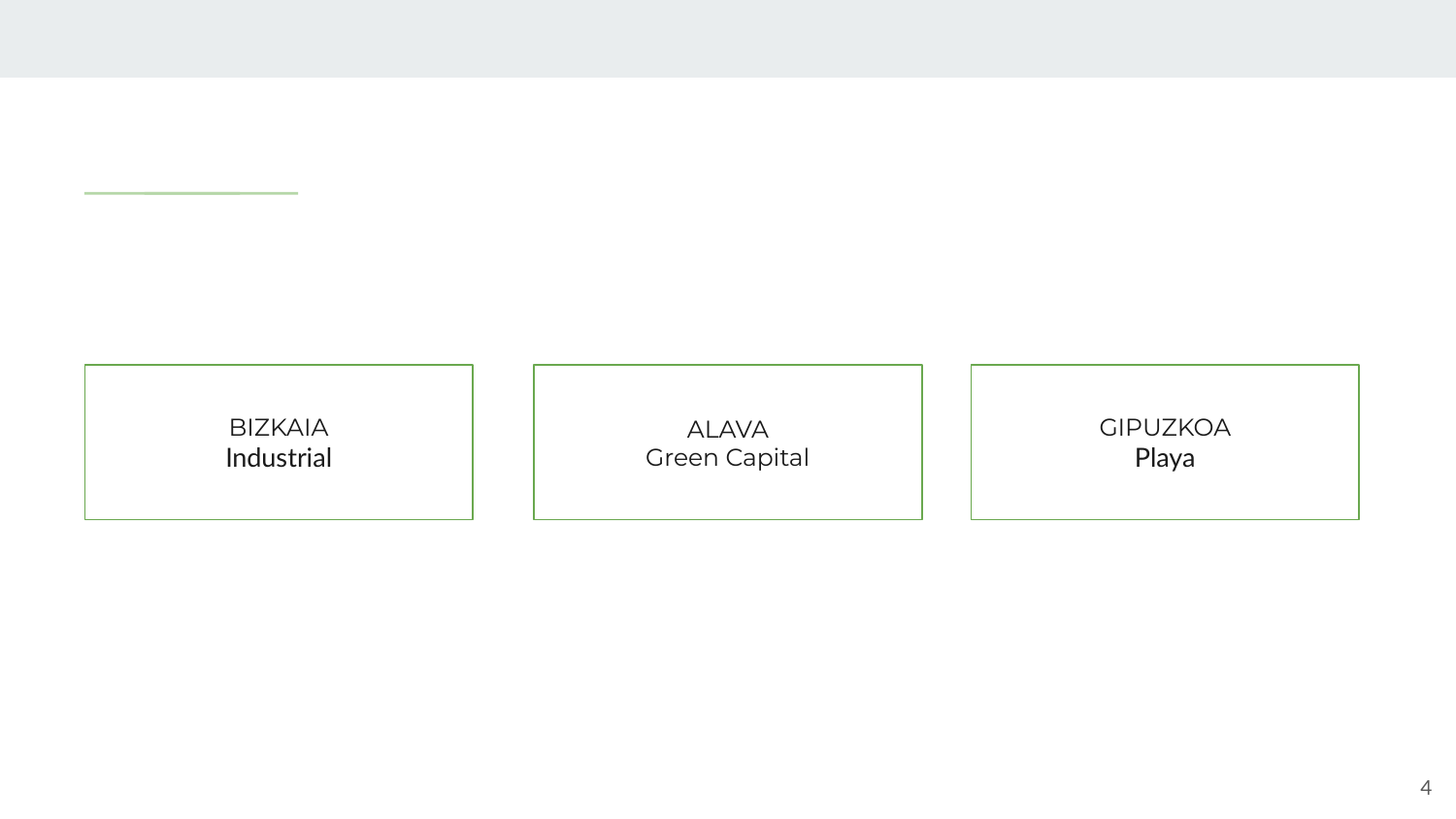

BIZKAIA
Industrial
ALAVA
Green Capital
GIPUZKOA
Playa
4